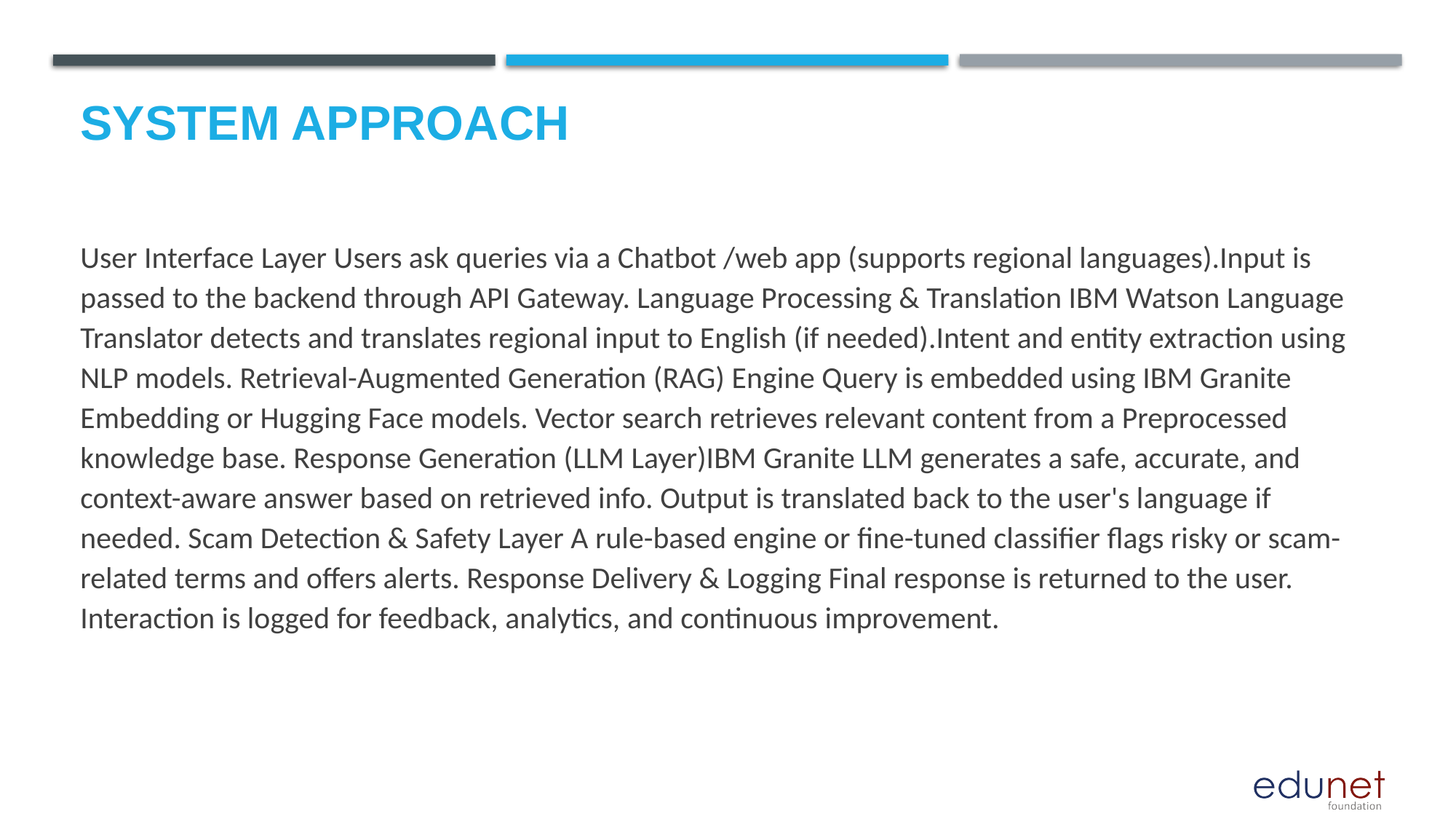

# System approach
User Interface Layer Users ask queries via a Chatbot /web app (supports regional languages).Input is passed to the backend through API Gateway. Language Processing & Translation IBM Watson Language Translator detects and translates regional input to English (if needed).Intent and entity extraction using NLP models. Retrieval-Augmented Generation (RAG) Engine Query is embedded using IBM Granite Embedding or Hugging Face models. Vector search retrieves relevant content from a Preprocessed knowledge base. Response Generation (LLM Layer)IBM Granite LLM generates a safe, accurate, and context-aware answer based on retrieved info. Output is translated back to the user's language if needed. Scam Detection & Safety Layer A rule-based engine or fine-tuned classifier flags risky or scam-related terms and offers alerts. Response Delivery & Logging Final response is returned to the user. Interaction is logged for feedback, analytics, and continuous improvement.